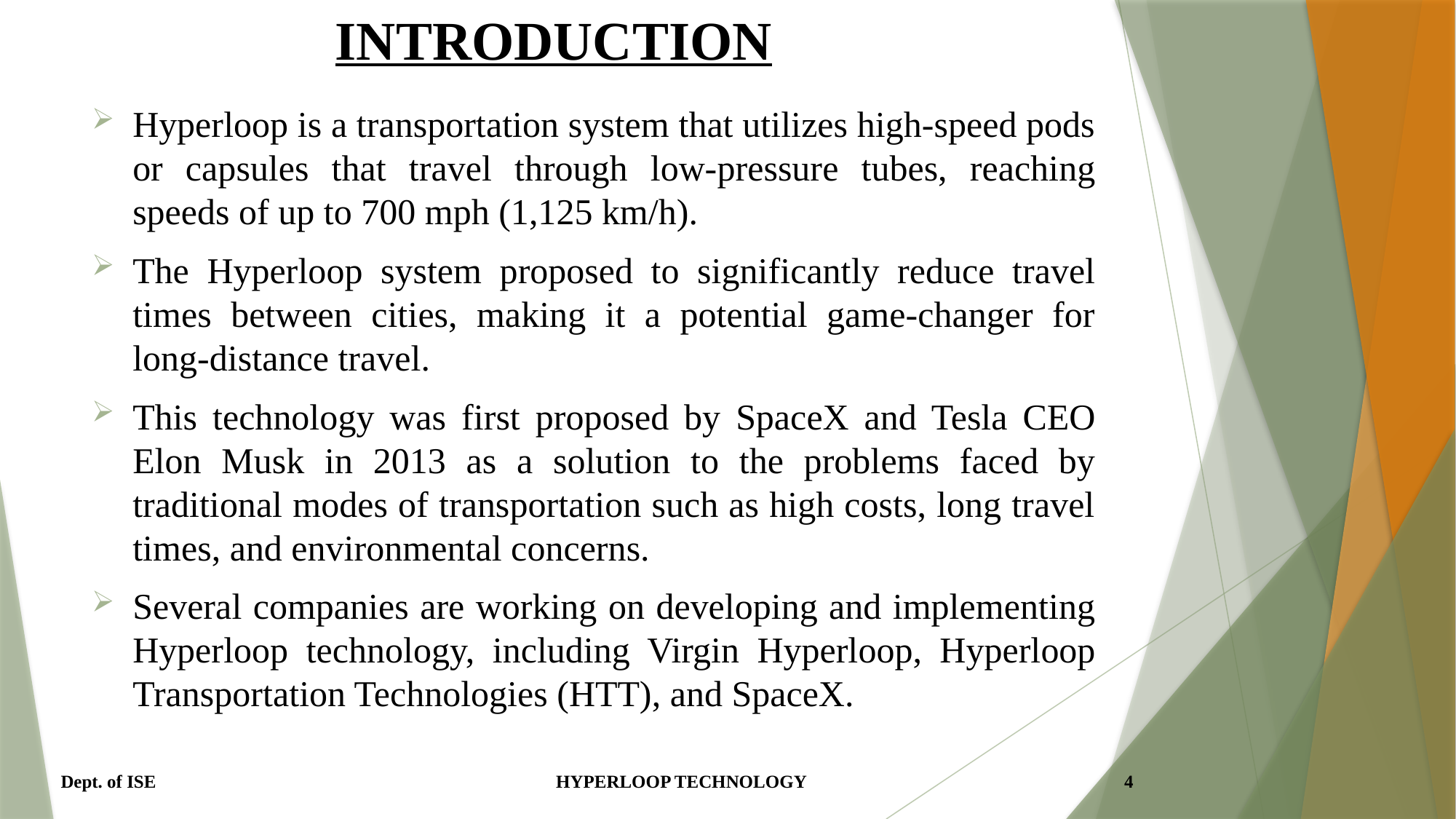

# INTRODUCTION
Hyperloop is a transportation system that utilizes high-speed pods or capsules that travel through low-pressure tubes, reaching speeds of up to 700 mph (1,125 km/h).
The Hyperloop system proposed to significantly reduce travel times between cities, making it a potential game-changer for long-distance travel.
This technology was first proposed by SpaceX and Tesla CEO Elon Musk in 2013 as a solution to the problems faced by traditional modes of transportation such as high costs, long travel times, and environmental concerns.
Several companies are working on developing and implementing Hyperloop technology, including Virgin Hyperloop, Hyperloop Transportation Technologies (HTT), and SpaceX.
Dept. of ISE                                                                                        HYPERLOOP TECHNOLOGY                                                                      4